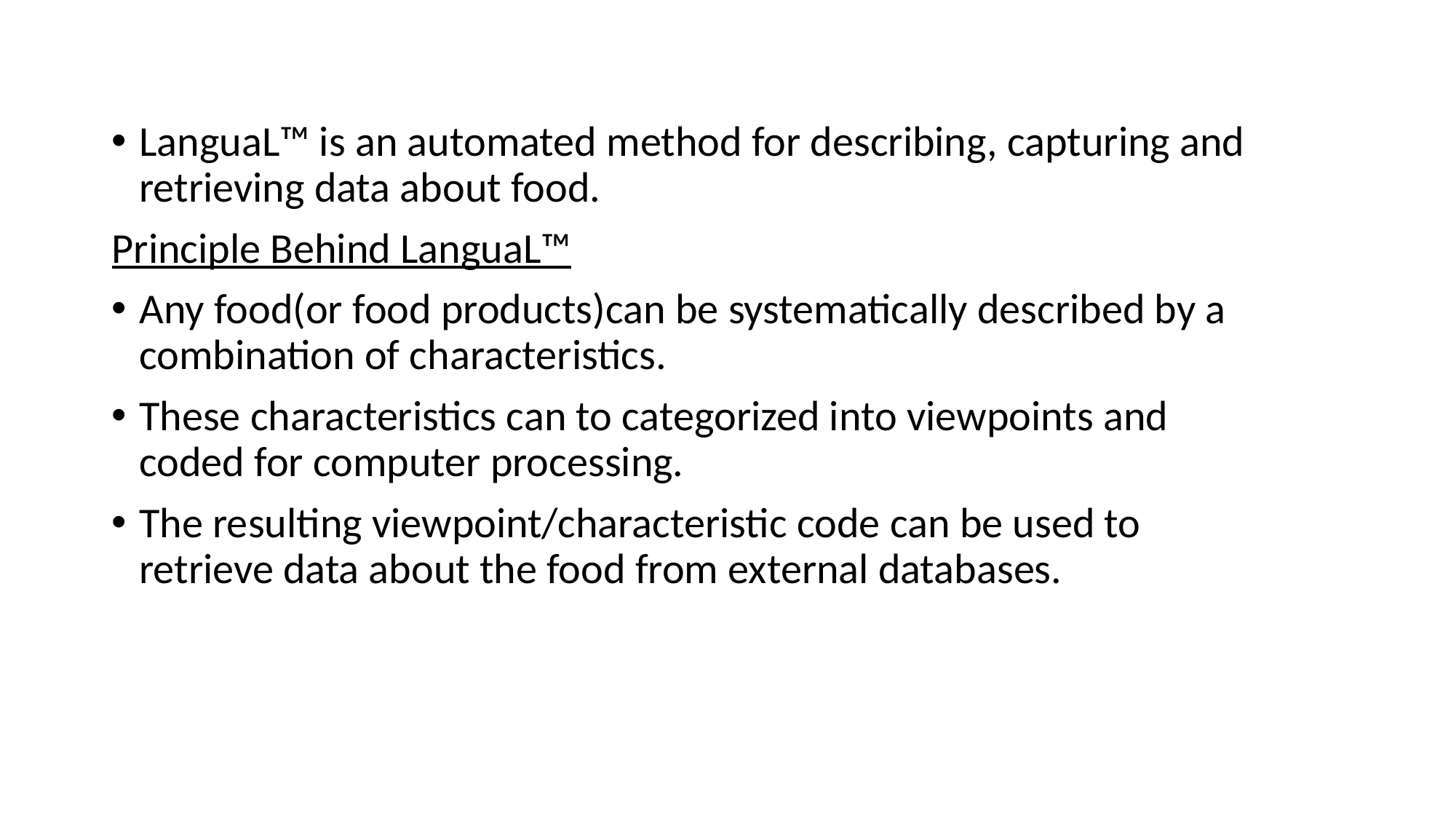

LanguaL™ is an automated method for describing, capturing and retrieving data about food.
Principle Behind LanguaL™
Any food(or food products)can be systematically described by a combination of characteristics.
These characteristics can to categorized into viewpoints and coded for computer processing.
The resulting viewpoint/characteristic code can be used to retrieve data about the food from external databases.